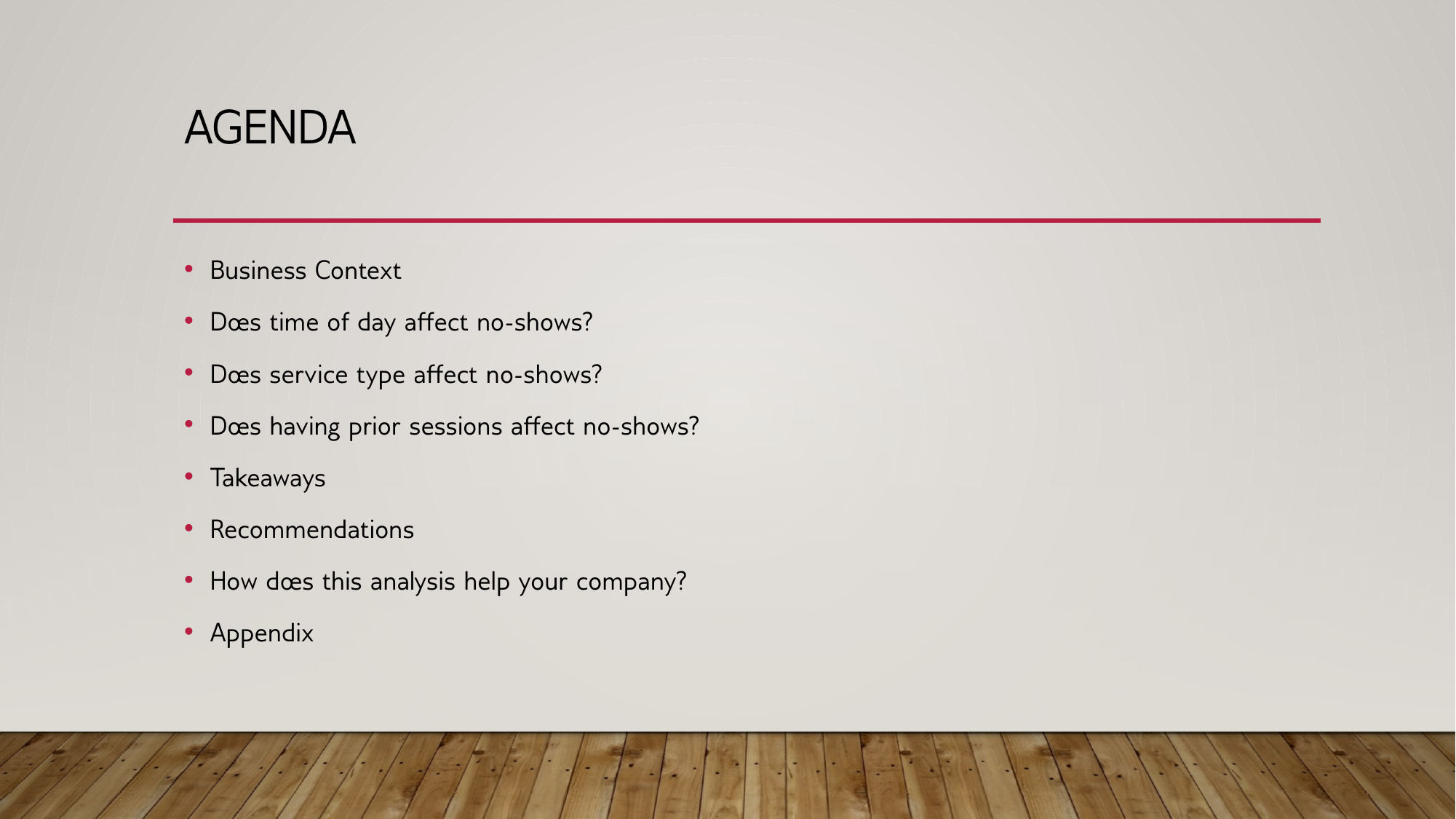

# Agenda
Business Context
Does time of day affect no-shows?
Does service type affect no-shows?
Does having prior sessions affect no-shows?
Takeaways
Recommendations
How does this analysis help your company?
Appendix